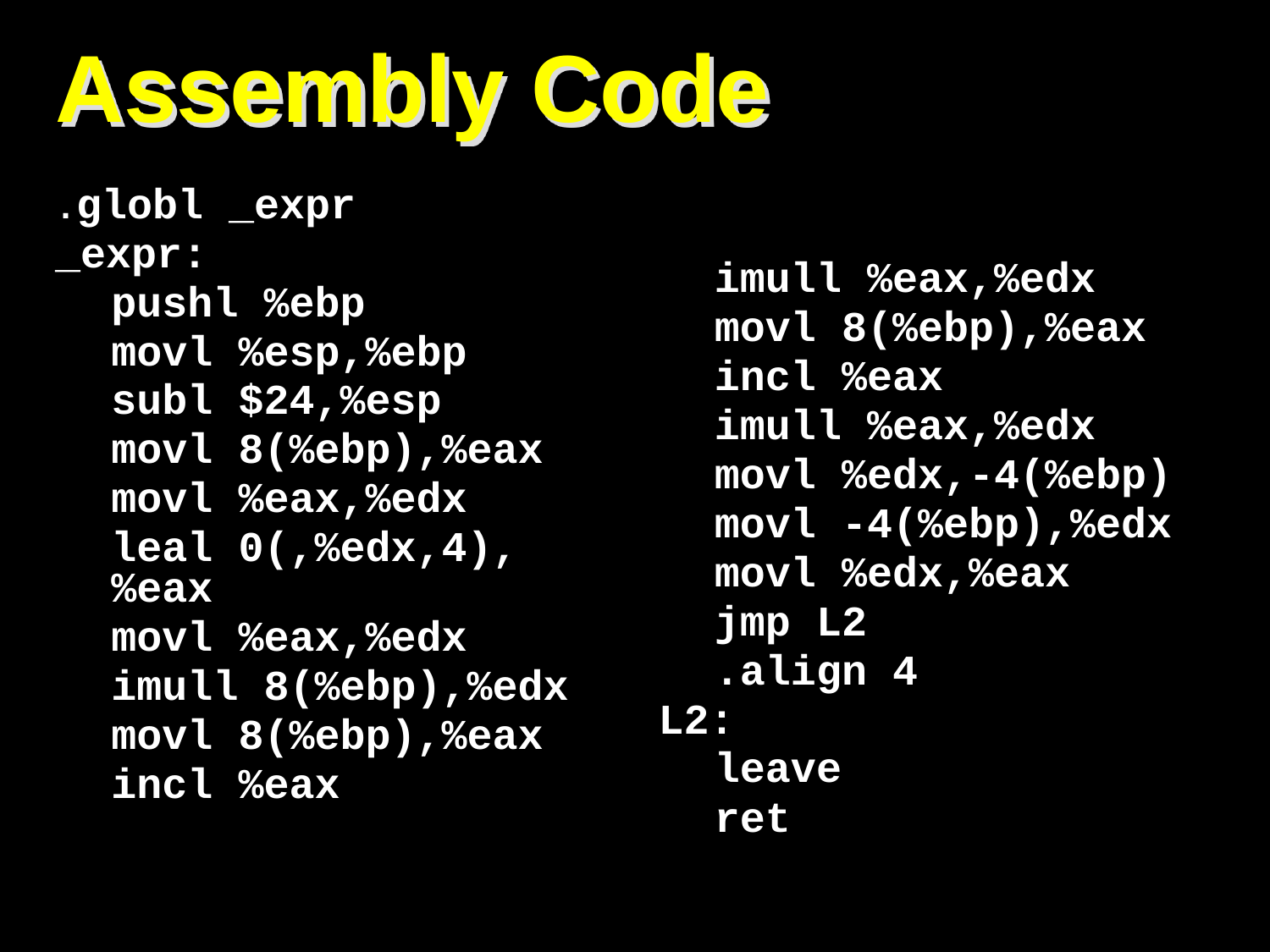

# Assembly Code
.globl _expr
_expr:
	pushl %ebp
	movl %esp,%ebp
	subl $24,%esp
	movl 8(%ebp),%eax
	movl %eax,%edx
	leal 0(,%edx,4),%eax
	movl %eax,%edx
	imull 8(%ebp),%edx
	movl 8(%ebp),%eax
	incl %eax

	imull %eax,%edx
	movl 8(%ebp),%eax
	incl %eax
	imull %eax,%edx
	movl %edx,-4(%ebp)
	movl -4(%ebp),%edx
	movl %edx,%eax
	jmp L2
	.align 4
L2:
	leave
	ret

16